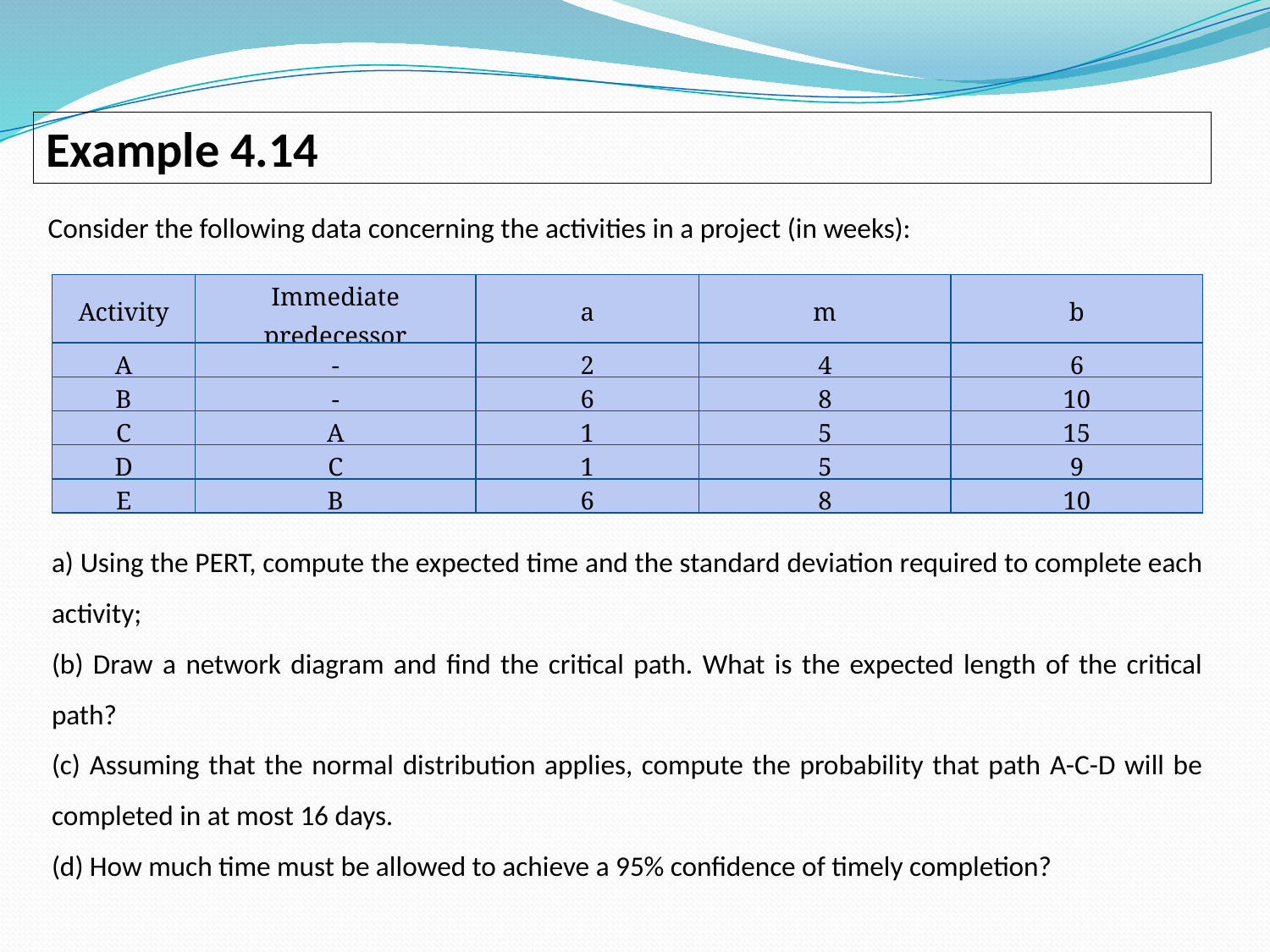

Example 4.14
Consider the following data concerning the activities in a project (in weeks):
| Activity | Immediate predecessor | a | m | b |
| --- | --- | --- | --- | --- |
| A | - | 2 | 4 | 6 |
| B | - | 6 | 8 | 10 |
| C | A | 1 | 5 | 15 |
| D | C | 1 | 5 | 9 |
| E | B | 6 | 8 | 10 |
a) Using the PERT, compute the expected time and the standard deviation required to complete each activity;
(b) Draw a network diagram and find the critical path. What is the expected length of the critical path?
(c) Assuming that the normal distribution applies, compute the probability that path A-C-D will be completed in at most 16 days.
(d) How much time must be allowed to achieve a 95% confidence of timely completion?